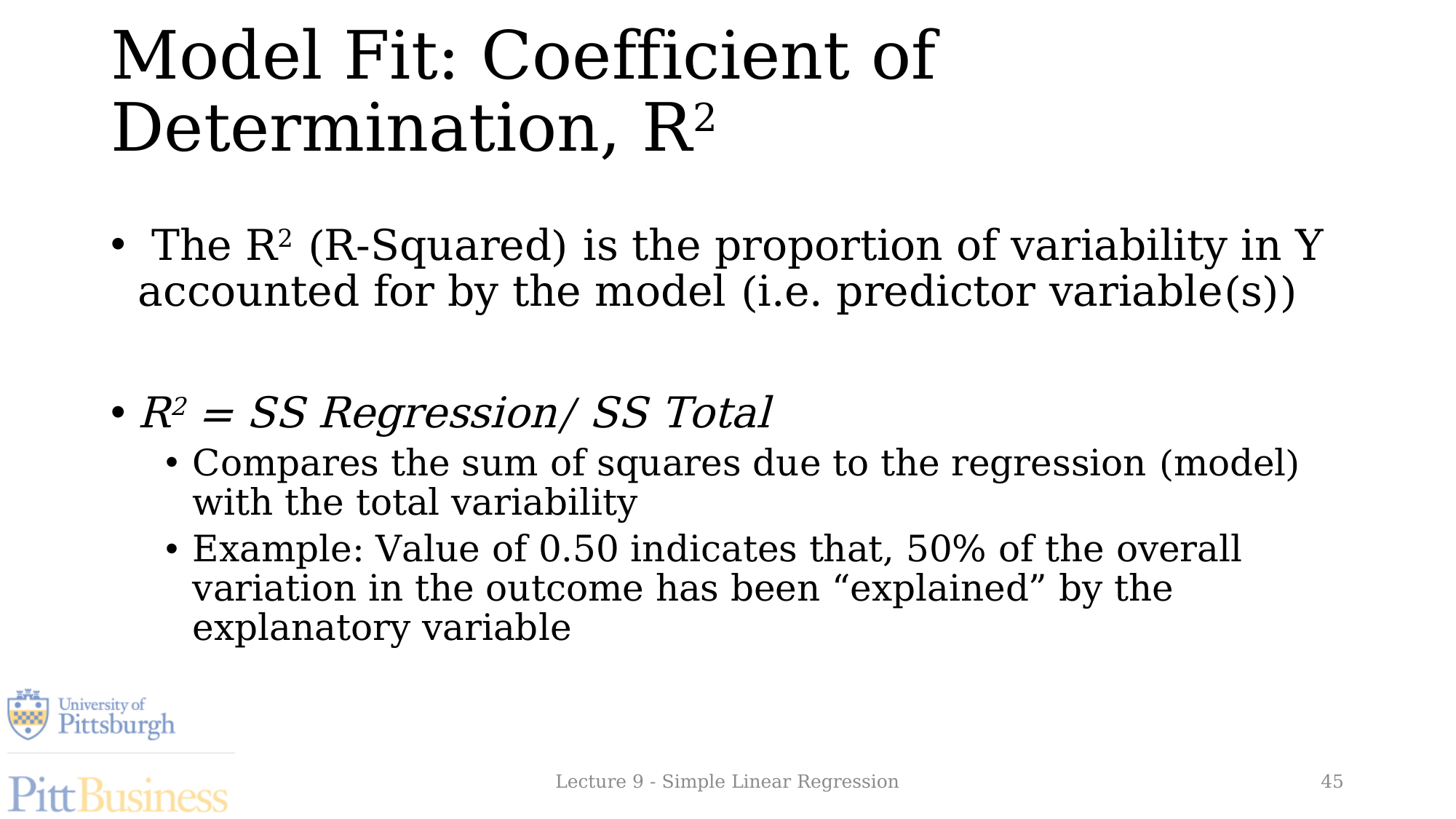

# Model Fit: Coefficient of Determination, R2
 The R2 (R-Squared) is the proportion of variability in Y accounted for by the model (i.e. predictor variable(s))

R2 = SS Regression/ SS Total
Compares the sum of squares due to the regression (model) with the total variability
Example: Value of 0.50 indicates that, 50% of the overall variation in the outcome has been “explained” by the explanatory variable
Lecture 9 - Simple Linear Regression
45